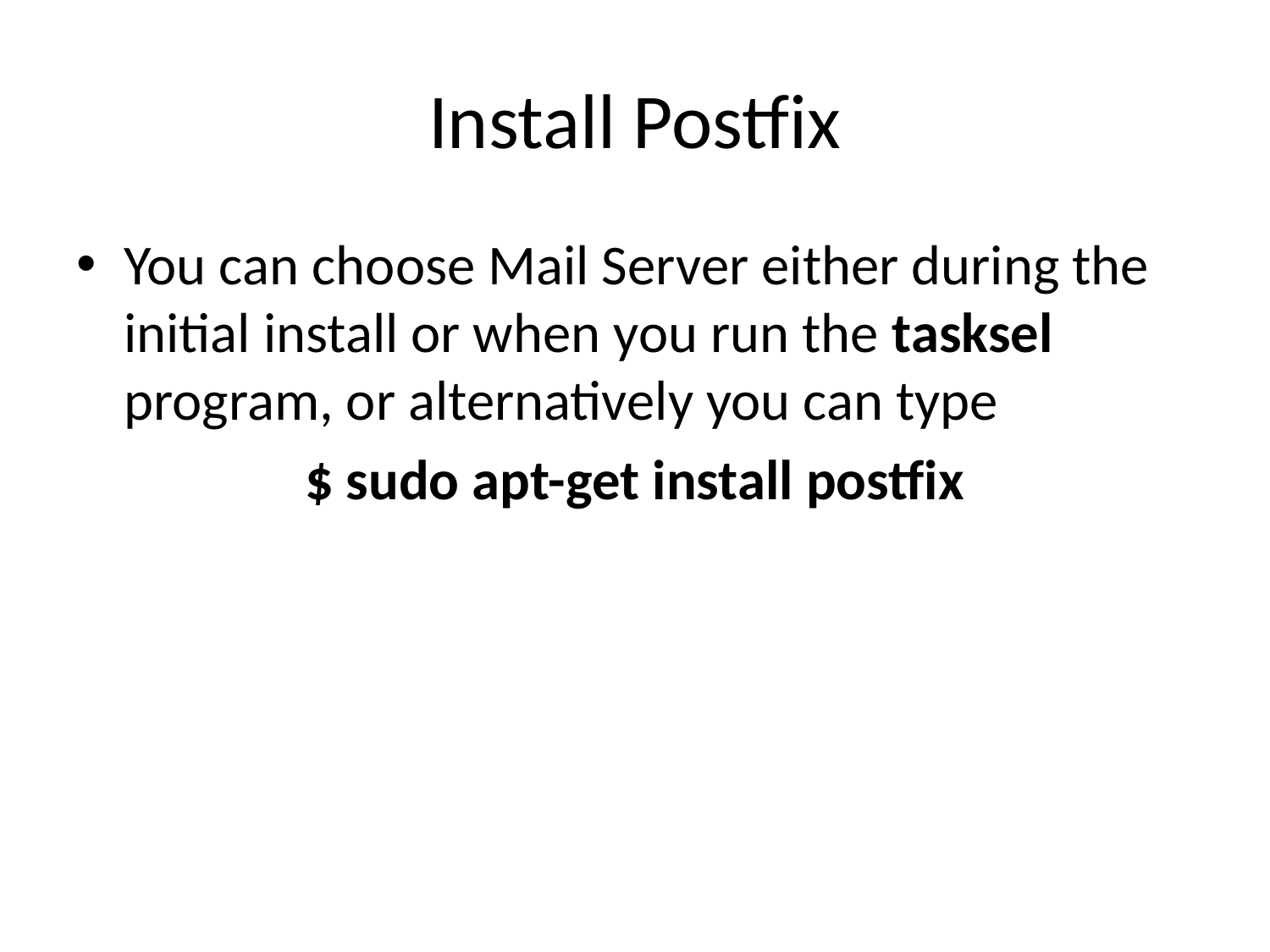

# Install Postfix
You can choose Mail Server either during the initial install or when you run the tasksel program, or alternatively you can type
$ sudo apt-get install postfix